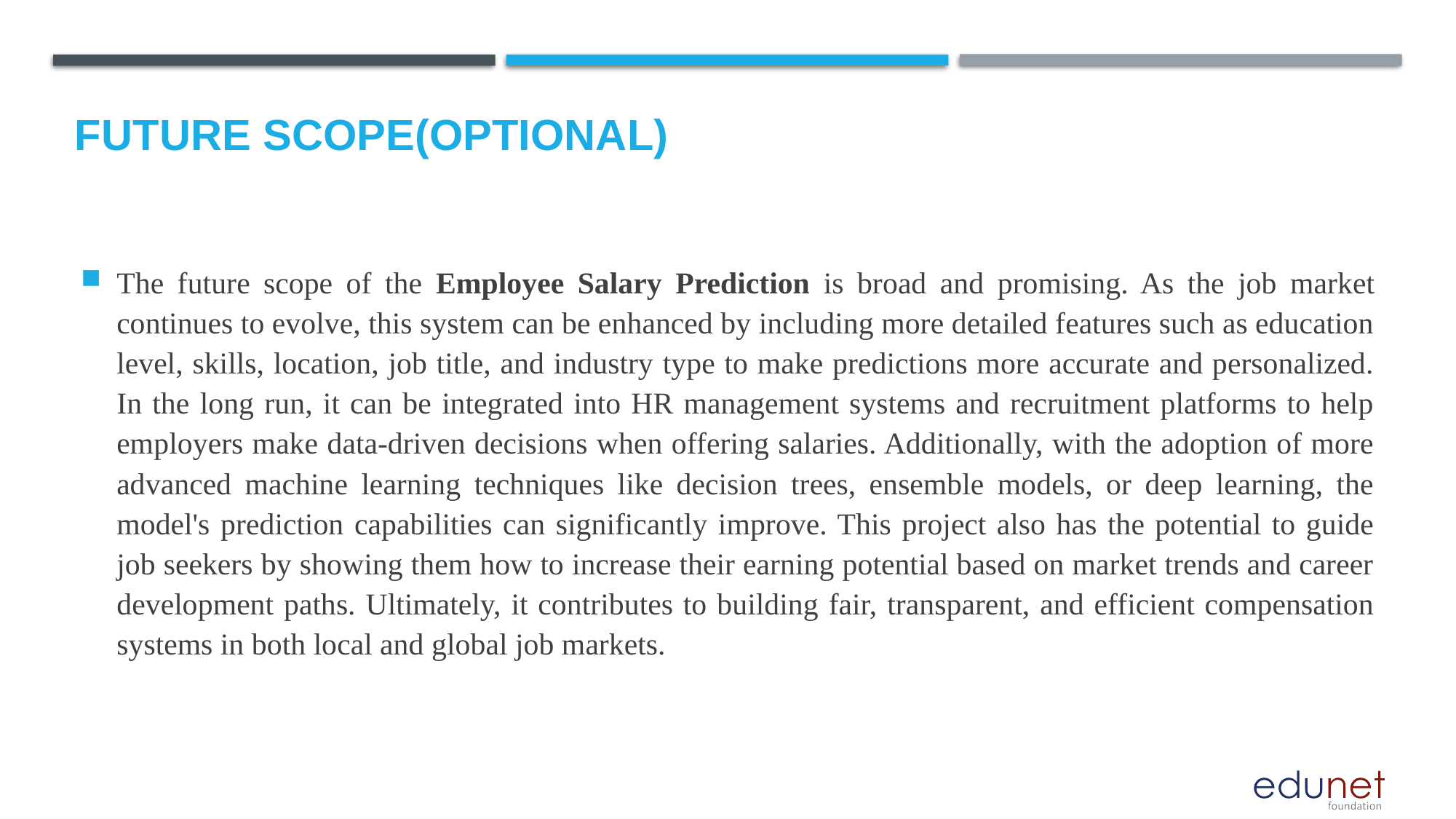

Future scope(Optional)

The future scope of the Employee Salary Prediction is broad and promising. As the job market continues to evolve, this system can be enhanced by including more detailed features such as education level, skills, location, job title, and industry type to make predictions more accurate and personalized. In the long run, it can be integrated into HR management systems and recruitment platforms to help employers make data-driven decisions when offering salaries. Additionally, with the adoption of more advanced machine learning techniques like decision trees, ensemble models, or deep learning, the model's prediction capabilities can significantly improve. This project also has the potential to guide job seekers by showing them how to increase their earning potential based on market trends and career development paths. Ultimately, it contributes to building fair, transparent, and efficient compensation systems in both local and global job markets.